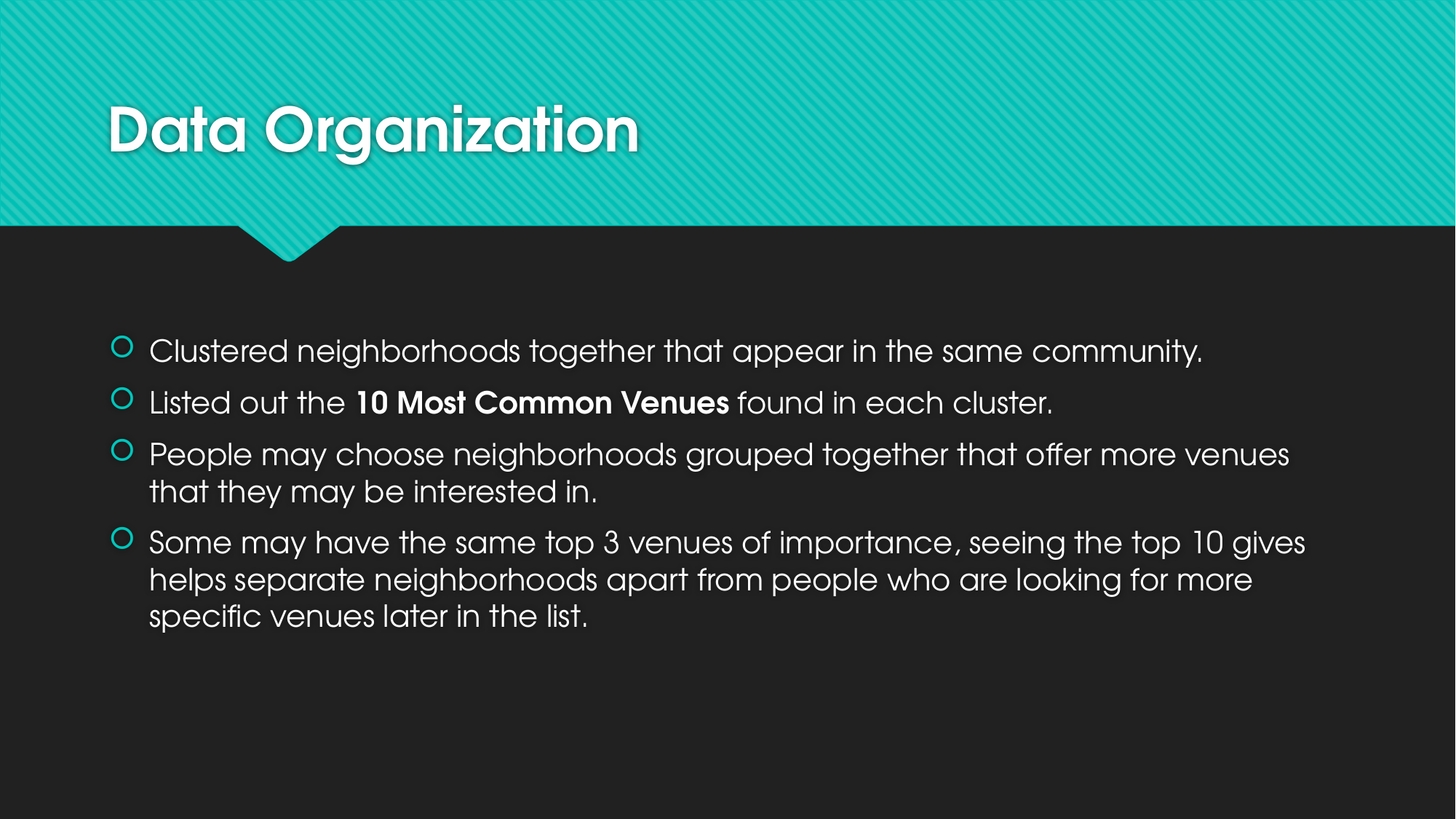

# Data Organization
Clustered neighborhoods together that appear in the same community.
Listed out the 10 Most Common Venues found in each cluster.
People may choose neighborhoods grouped together that offer more venues that they may be interested in.
Some may have the same top 3 venues of importance, seeing the top 10 gives helps separate neighborhoods apart from people who are looking for more specific venues later in the list.